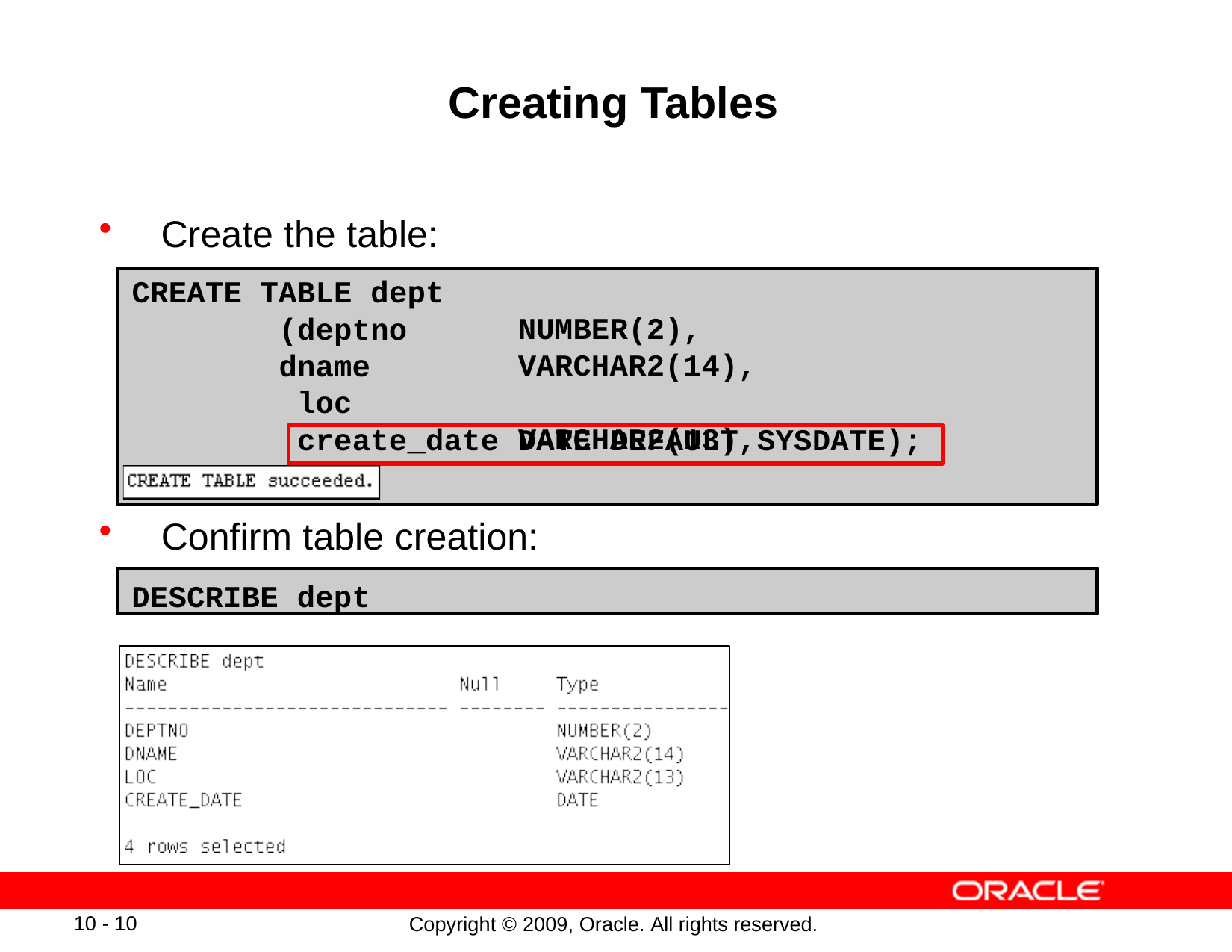

# Creating Tables
Create the table:

CREATE TABLE dept
(deptno
dname  loc
NUMBER(2),  VARCHAR2(14),  VARCHAR2(13),
create_date DATE DEFAULT SYSDATE);

Confirm table creation:

DESCRIBE dept

10 - 10
Copyright © 2009, Oracle. All rights reserved.